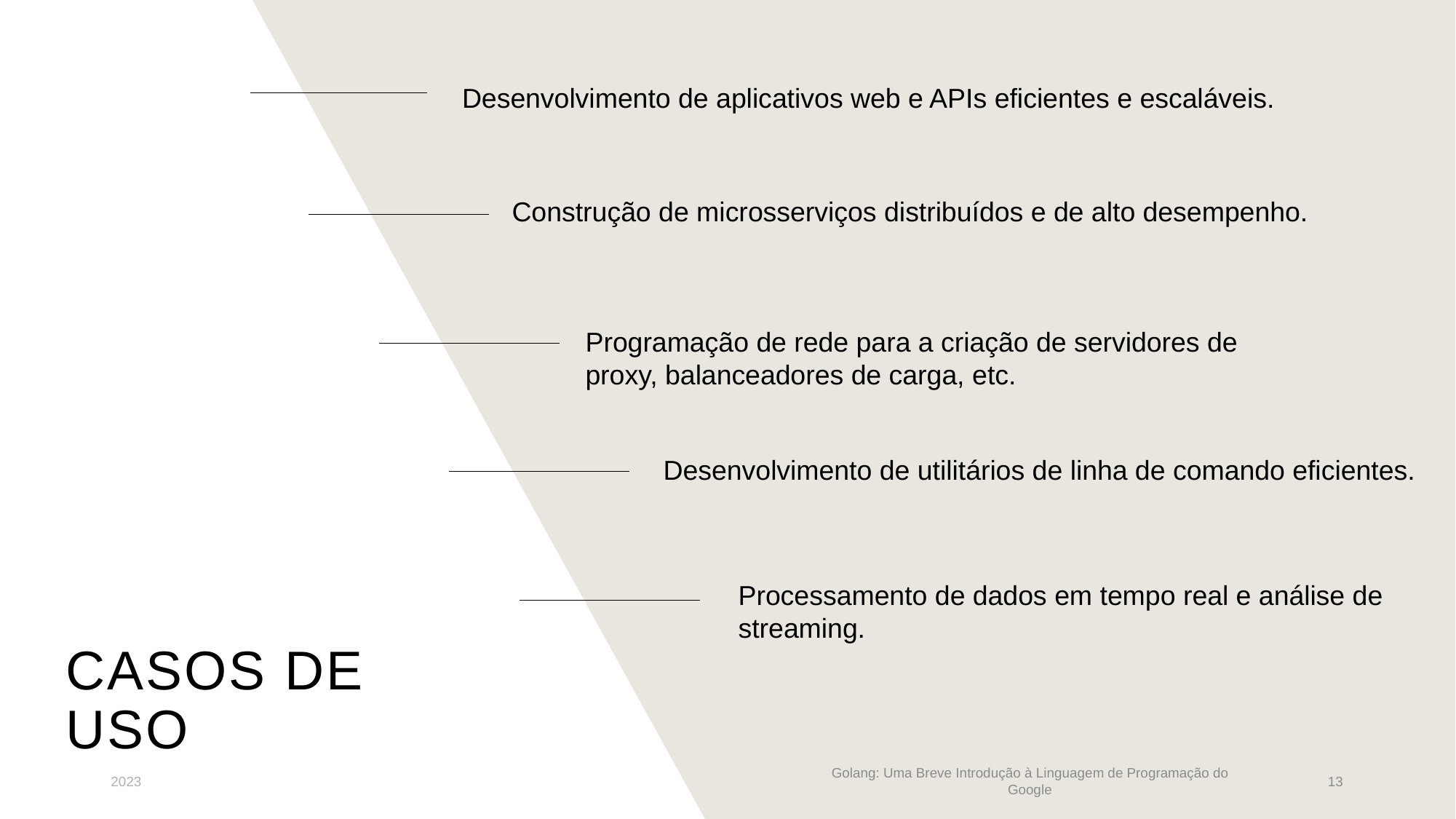

Desenvolvimento de aplicativos web e APIs eficientes e escaláveis.
Construção de microsserviços distribuídos e de alto desempenho.
Programação de rede para a criação de servidores de proxy, balanceadores de carga, etc.
Desenvolvimento de utilitários de linha de comando eficientes.
Processamento de dados em tempo real e análise de streaming.
Casos de uso
2023
Golang: Uma Breve Introdução à Linguagem de Programação do Google
13